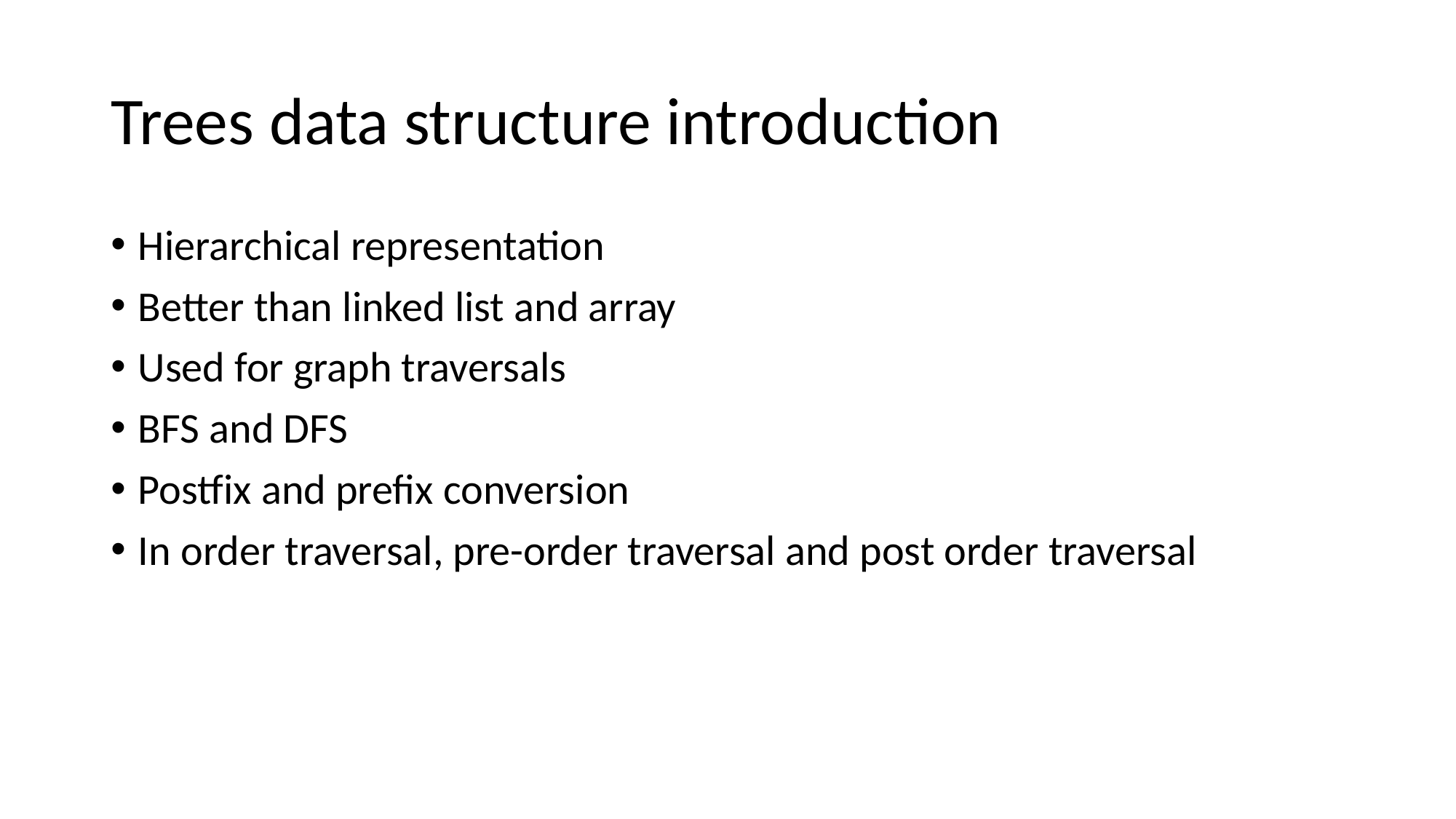

# Trees data structure introduction
Hierarchical representation
Better than linked list and array
Used for graph traversals
BFS and DFS
Postfix and prefix conversion
In order traversal, pre-order traversal and post order traversal